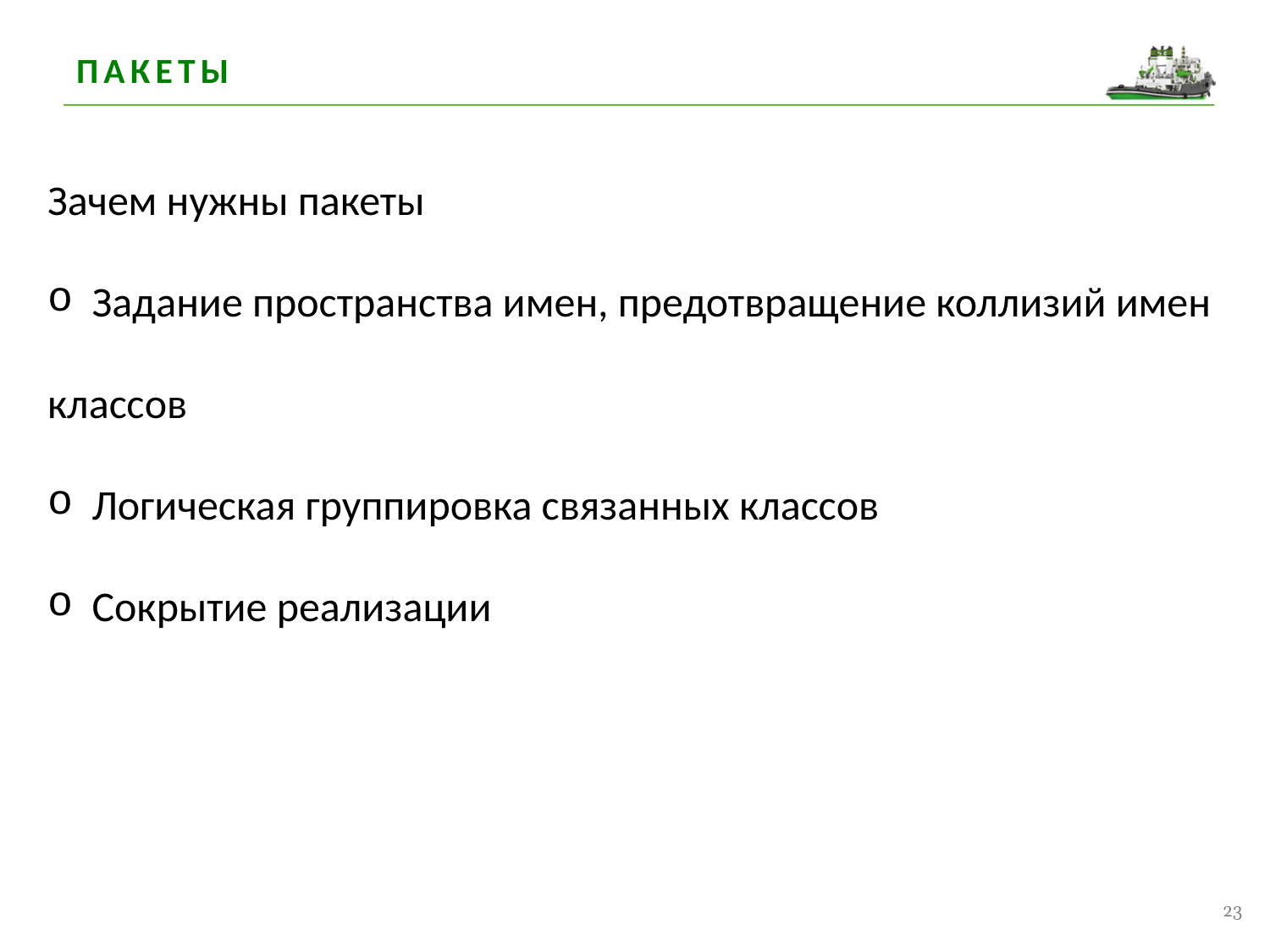

# Пакеты
Зачем нужны пакеты
  Задание пространства имен, предотвращение коллизий имен классов
  Логическая группировка связанных классов
  Сокрытие реализации

23